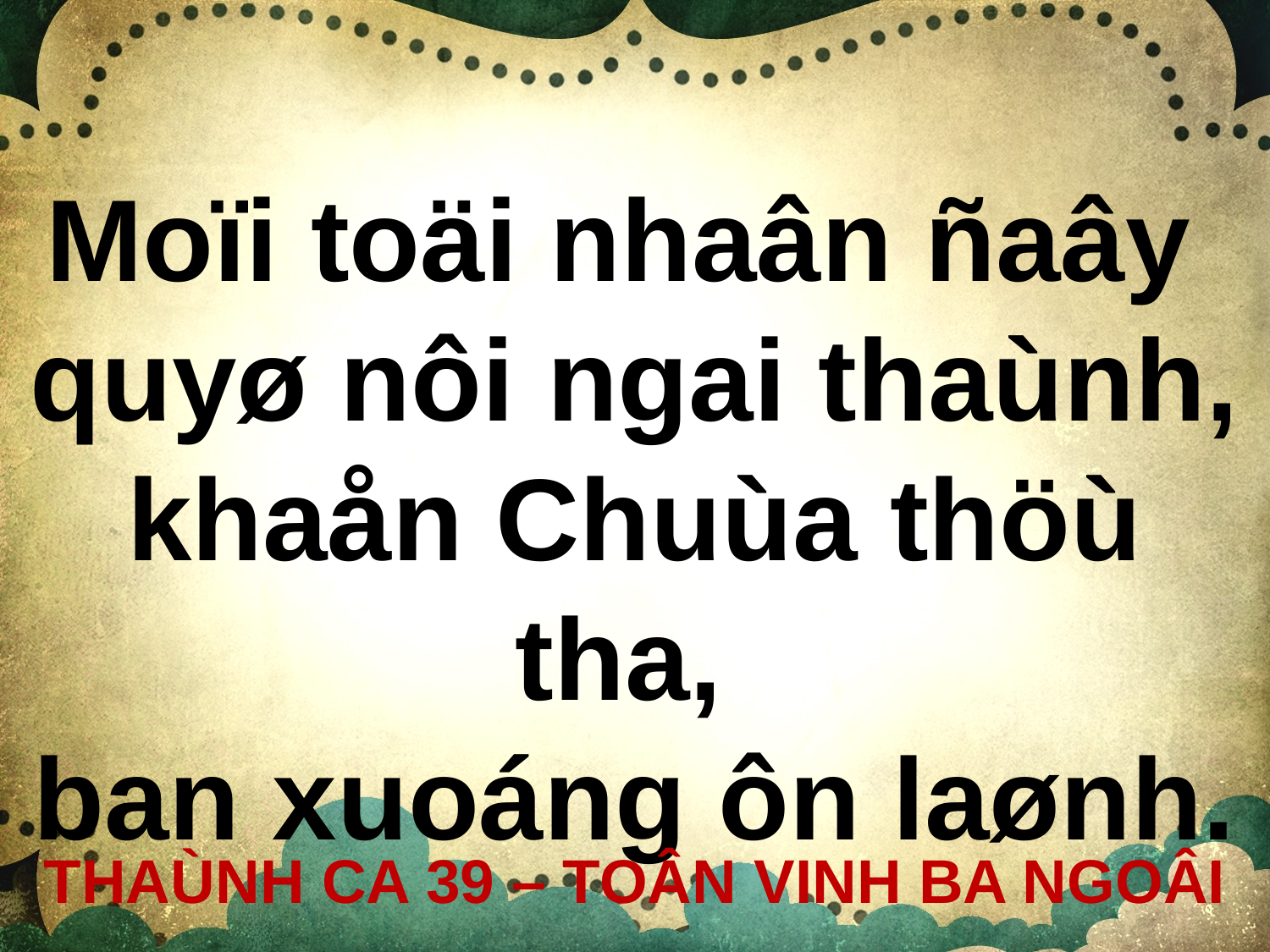

Moïi toäi nhaân ñaây
quyø nôi ngai thaùnh,
khaån Chuùa thöù tha,
ban xuoáng ôn laønh.
THAÙNH CA 39 – TOÂN VINH BA NGOÂI